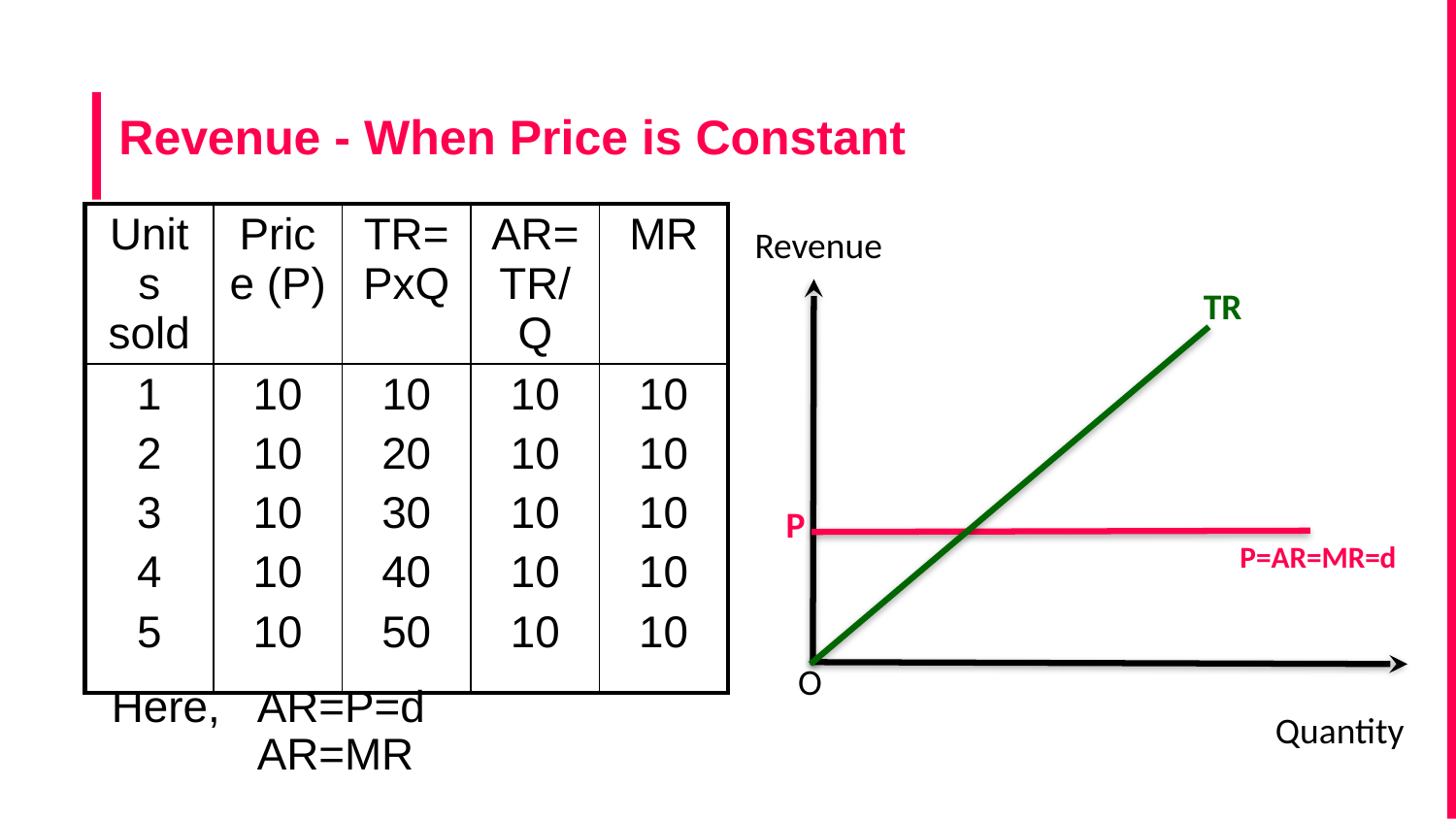

# Revenue - When Price is Constant
| Units sold | Price (P) | TR=PxQ | AR=TR/Q | MR |
| --- | --- | --- | --- | --- |
| 1 2 3 4 5 | 10 10 10 10 10 | 10 20 30 40 50 | 10 10 10 10 10 | 10 10 10 10 10 |
Revenue
TR
P
P=AR=MR=d
O
Here, 	AR=P=d
	AR=MR
Quantity